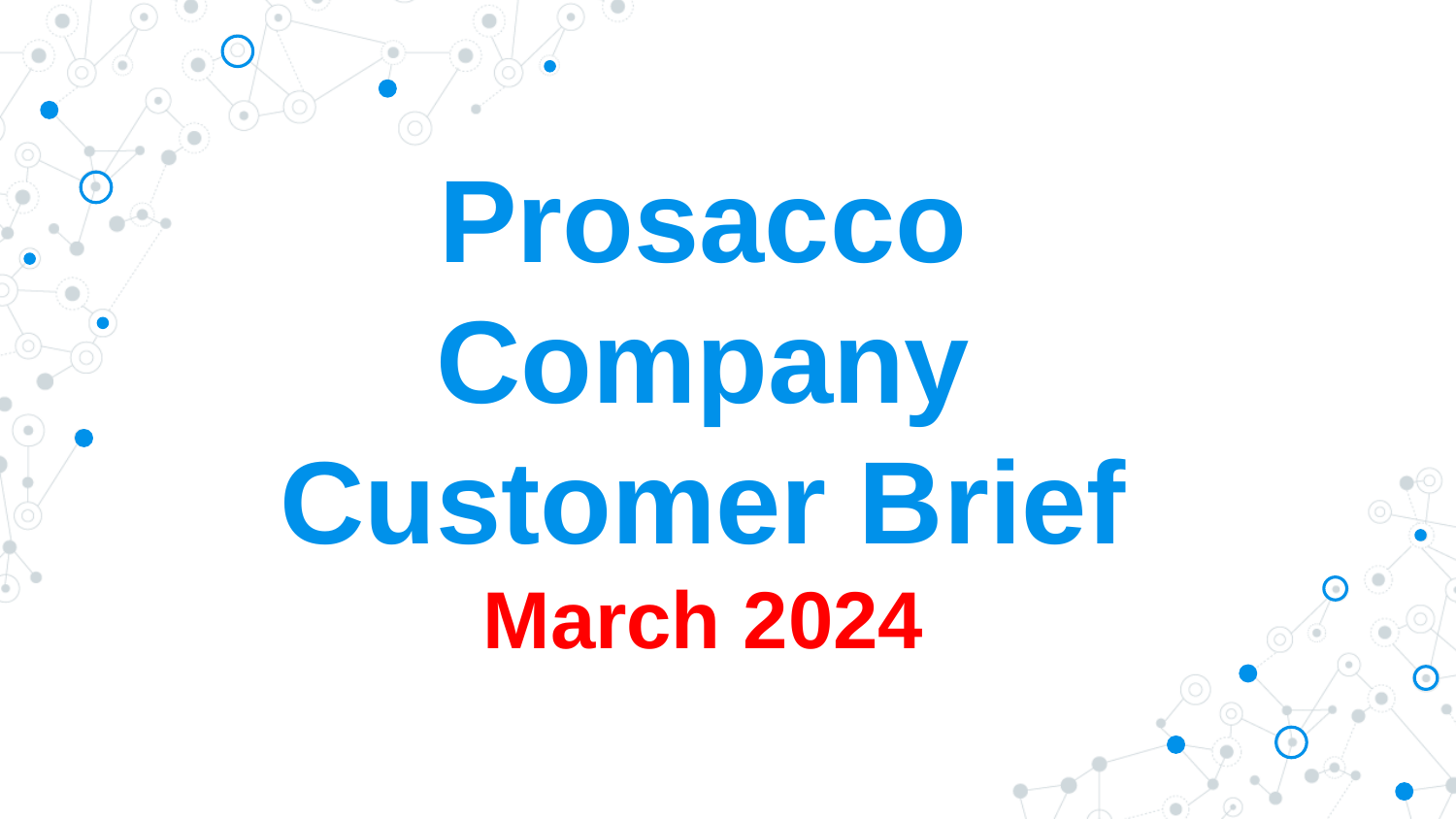

# Prosacco Company Customer Brief March 2024